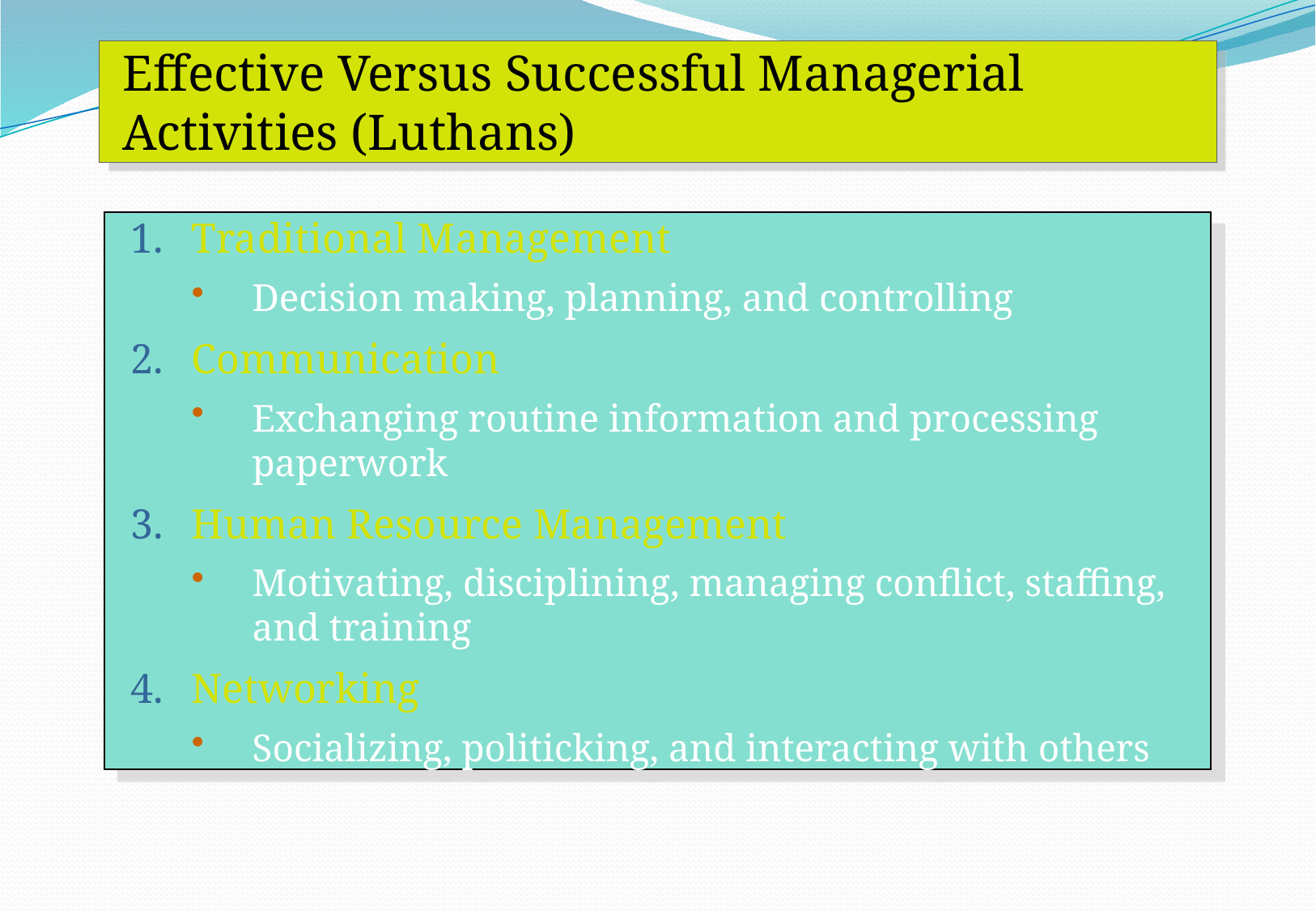

Effective Versus Successful Managerial Activities (Luthans)
Traditional Management
Decision making, planning, and controlling
Communication
Exchanging routine information and processing paperwork
Human Resource Management
Motivating, disciplining, managing conflict, staffing, and training
Networking
Socializing, politicking, and interacting with others